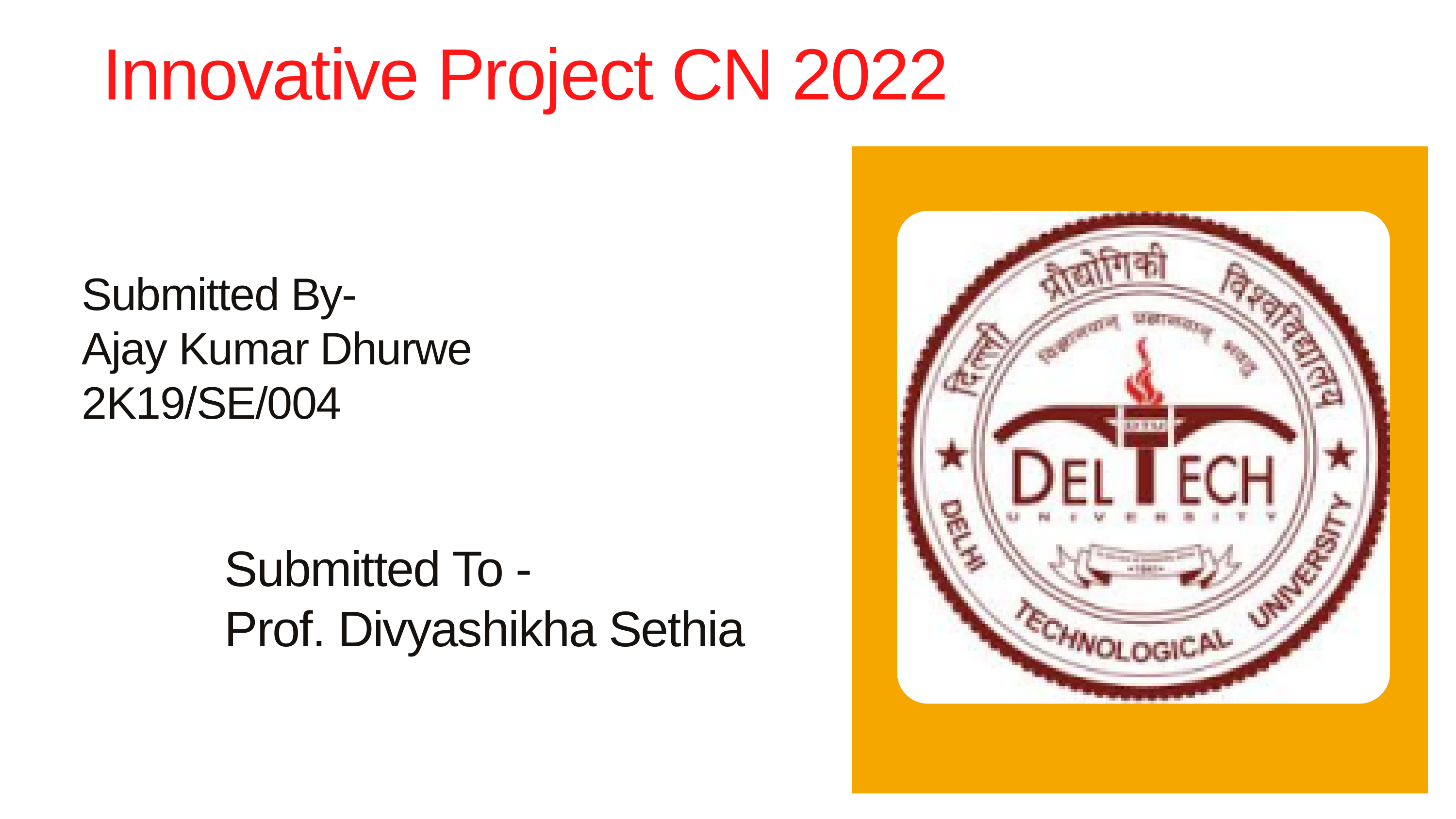

Innovative Project CN 2022

Submitted By-
Ajay Kumar Dhurwe
2K19/SE/004

Submitted To -
Prof. Divyashikha Sethia